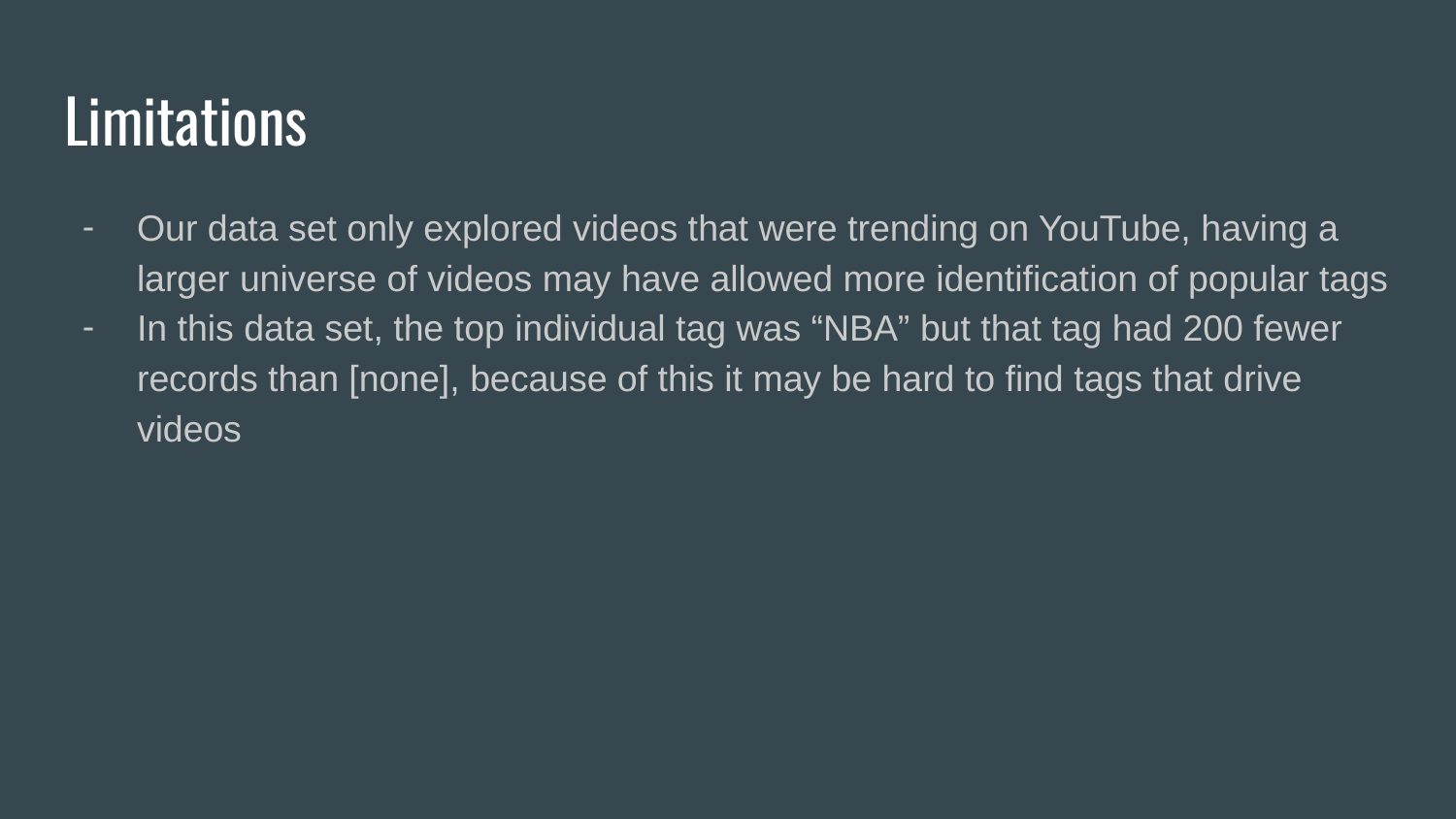

# Limitations
Our data set only explored videos that were trending on YouTube, having a larger universe of videos may have allowed more identification of popular tags
In this data set, the top individual tag was “NBA” but that tag had 200 fewer records than [none], because of this it may be hard to find tags that drive videos